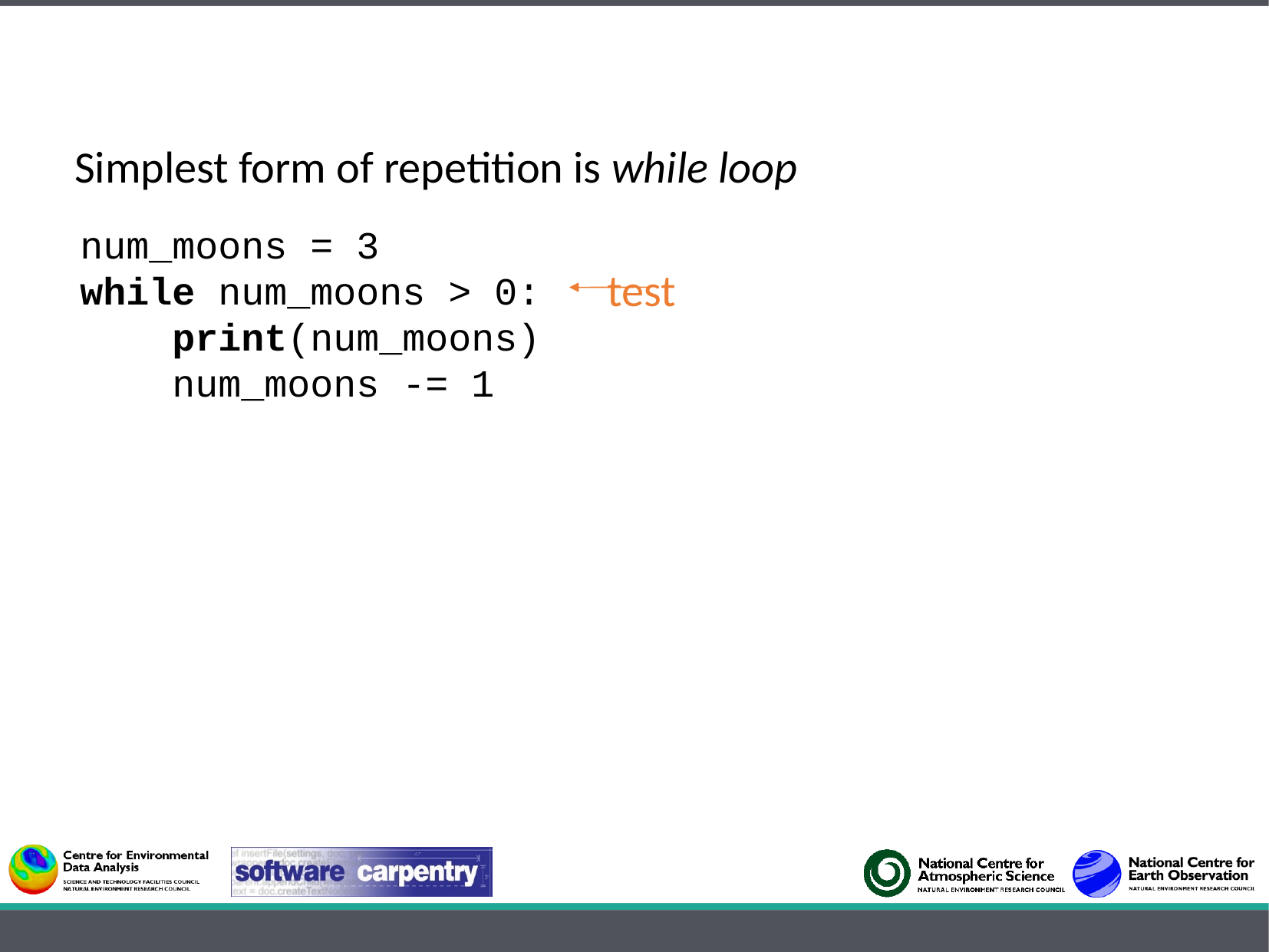

Simplest form of repetition is while loop
num_moons = 3
while num_moons > 0:
    print(num_moons)
    num_moons -= 1
test